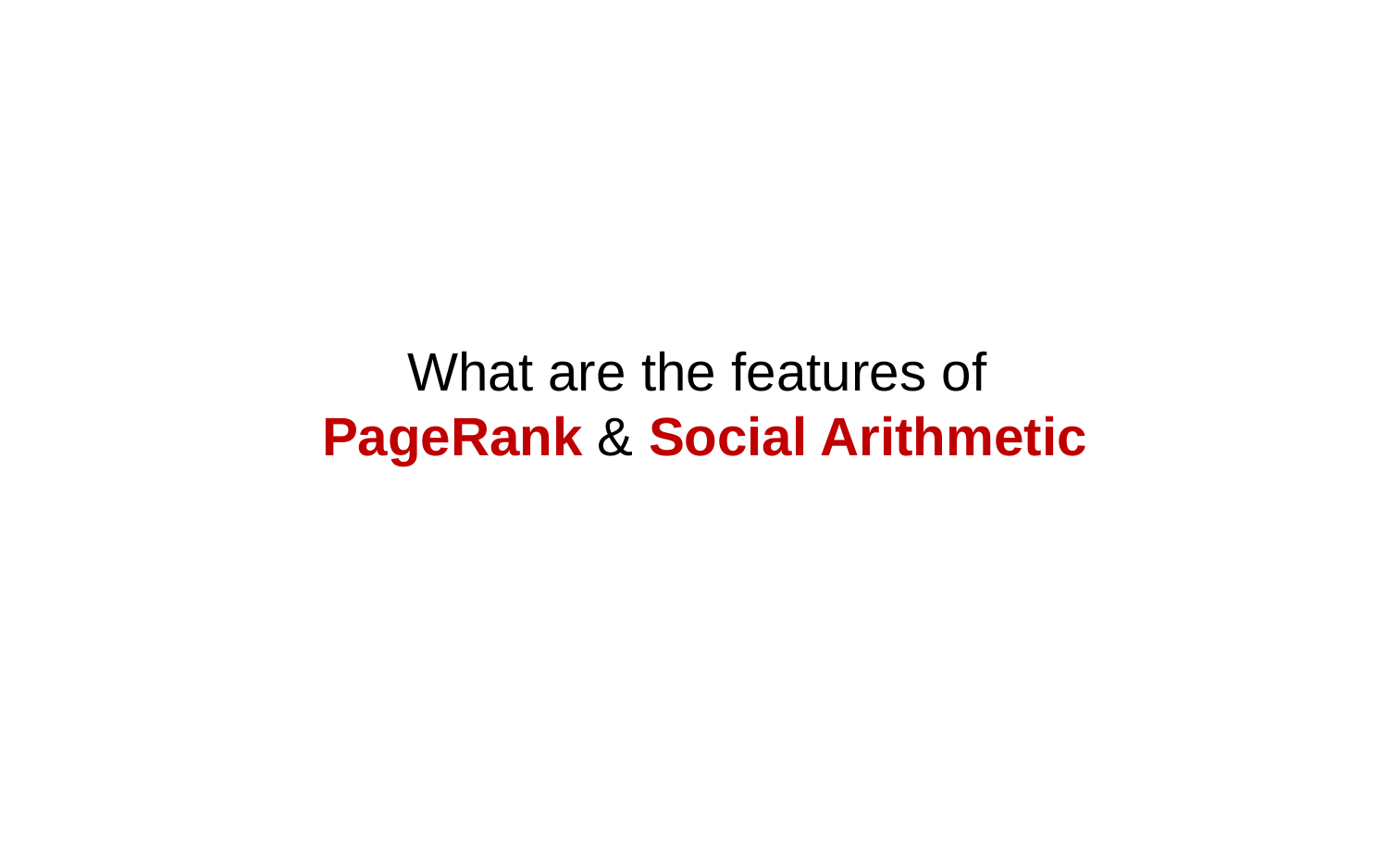

#
What are the features of
PageRank & Social Arithmetic